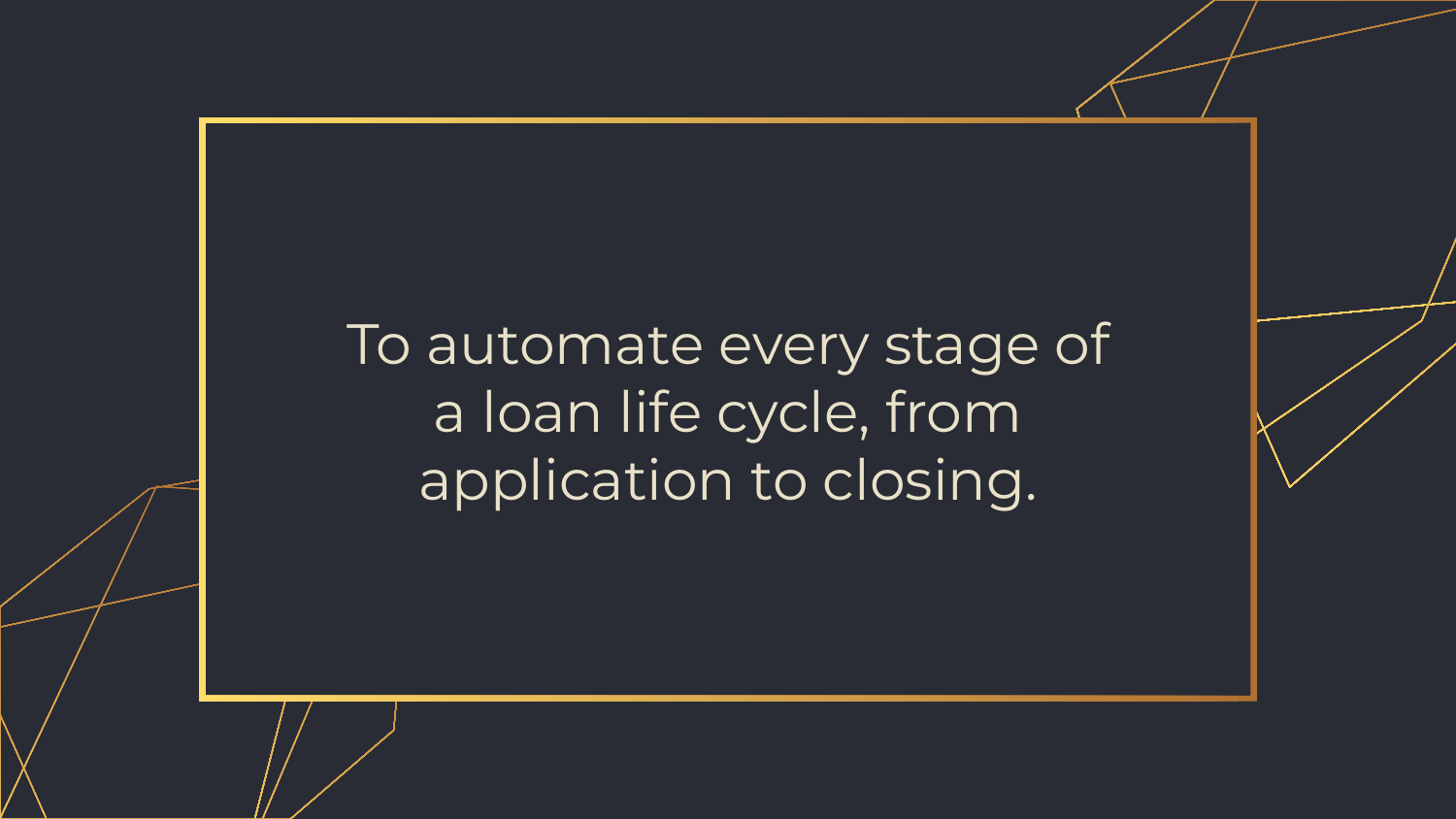

To automate every stage of a loan life cycle, from application to closing.